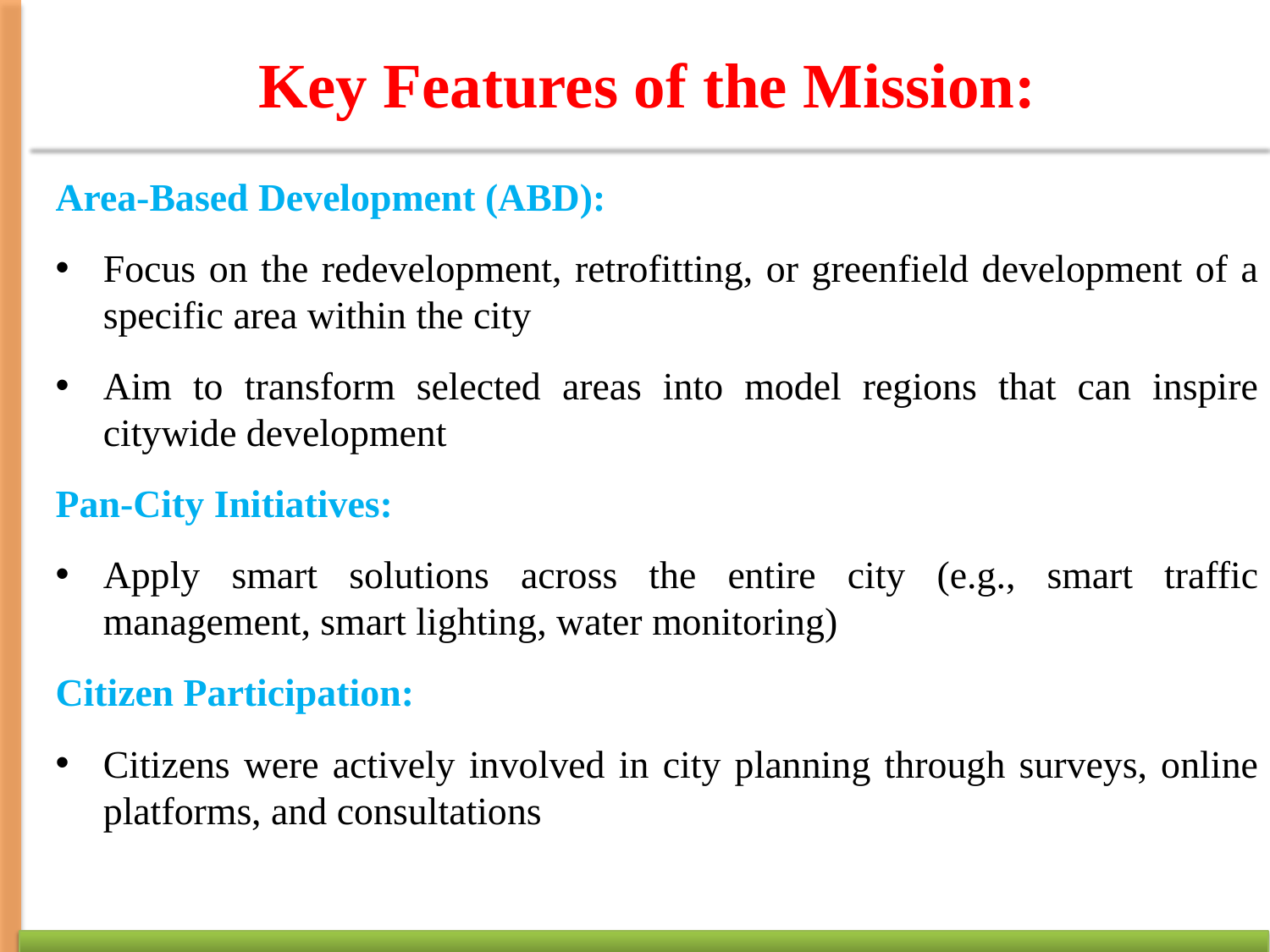

# Key Features of the Mission:
Area-Based Development (ABD):
Focus on the redevelopment, retrofitting, or greenfield development of a specific area within the city
Aim to transform selected areas into model regions that can inspire citywide development
Pan-City Initiatives:
Apply smart solutions across the entire city (e.g., smart traffic management, smart lighting, water monitoring)
Citizen Participation:
Citizens were actively involved in city planning through surveys, online platforms, and consultations